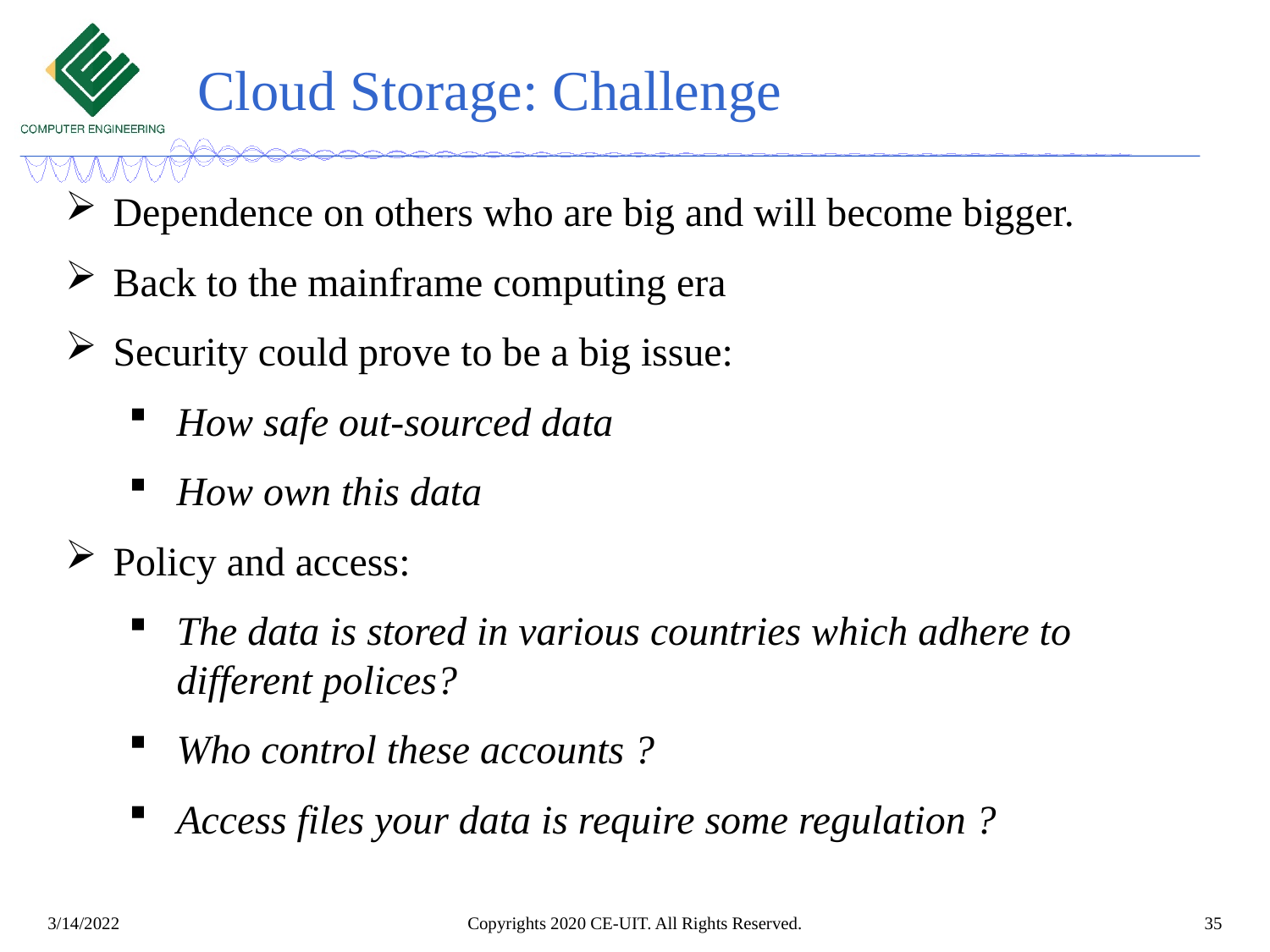

# Cloud Storage: Challenge
Dependence on others who are big and will become bigger.
Back to the mainframe computing era
Security could prove to be a big issue:
How safe out-sourced data
How own this data
Policy and access:
The data is stored in various countries which adhere to different polices?
Who control these accounts ?
Access files your data is require some regulation ?

Copyrights 2020 CE-UIT. All Rights Reserved.
35
3/14/2022